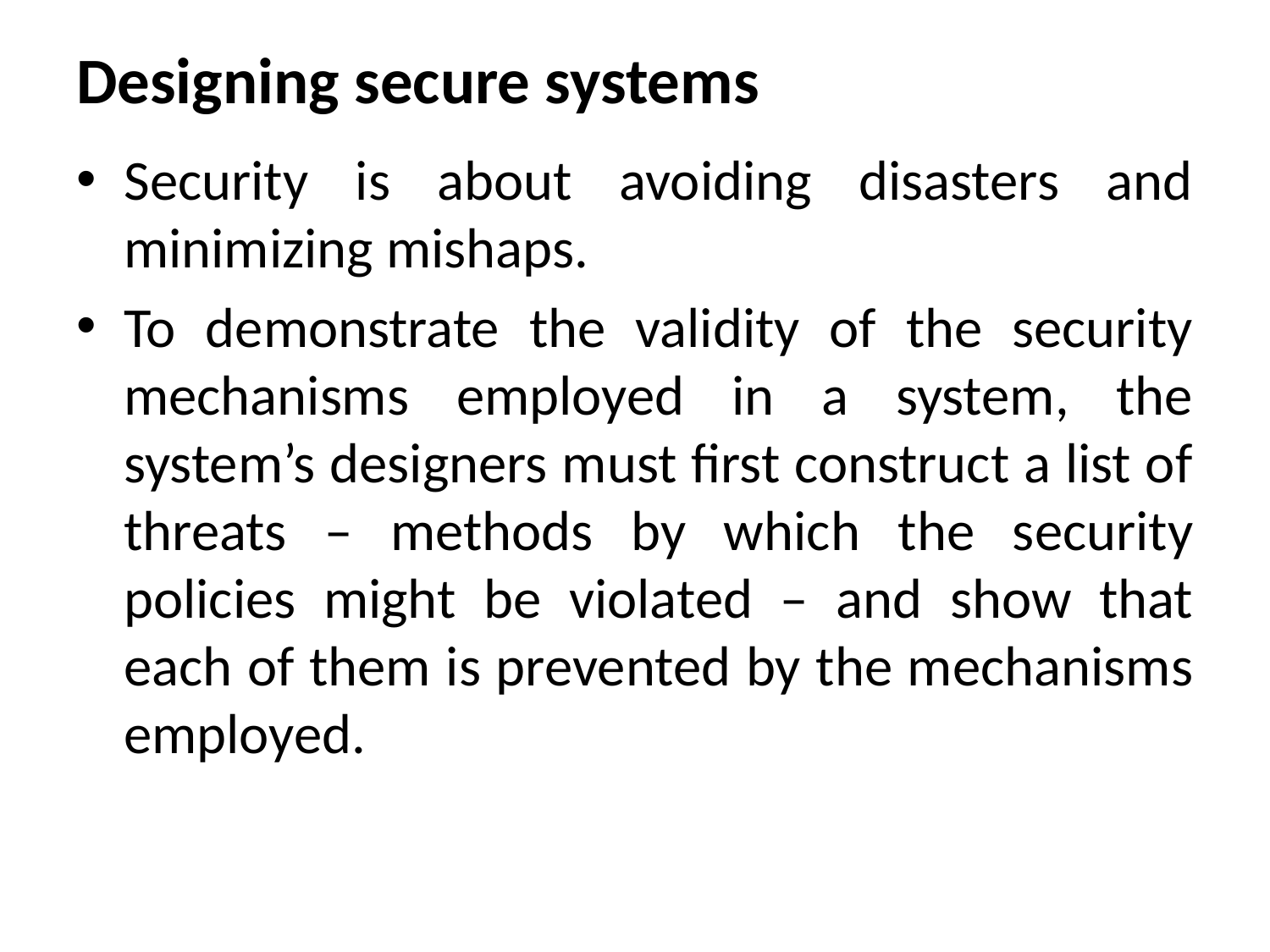

# Designing secure systems
Security is about avoiding disasters and minimizing mishaps.
To demonstrate the validity of the security mechanisms employed in a system, the system’s designers must first construct a list of threats – methods by which the security policies might be violated – and show that each of them is prevented by the mechanisms employed.